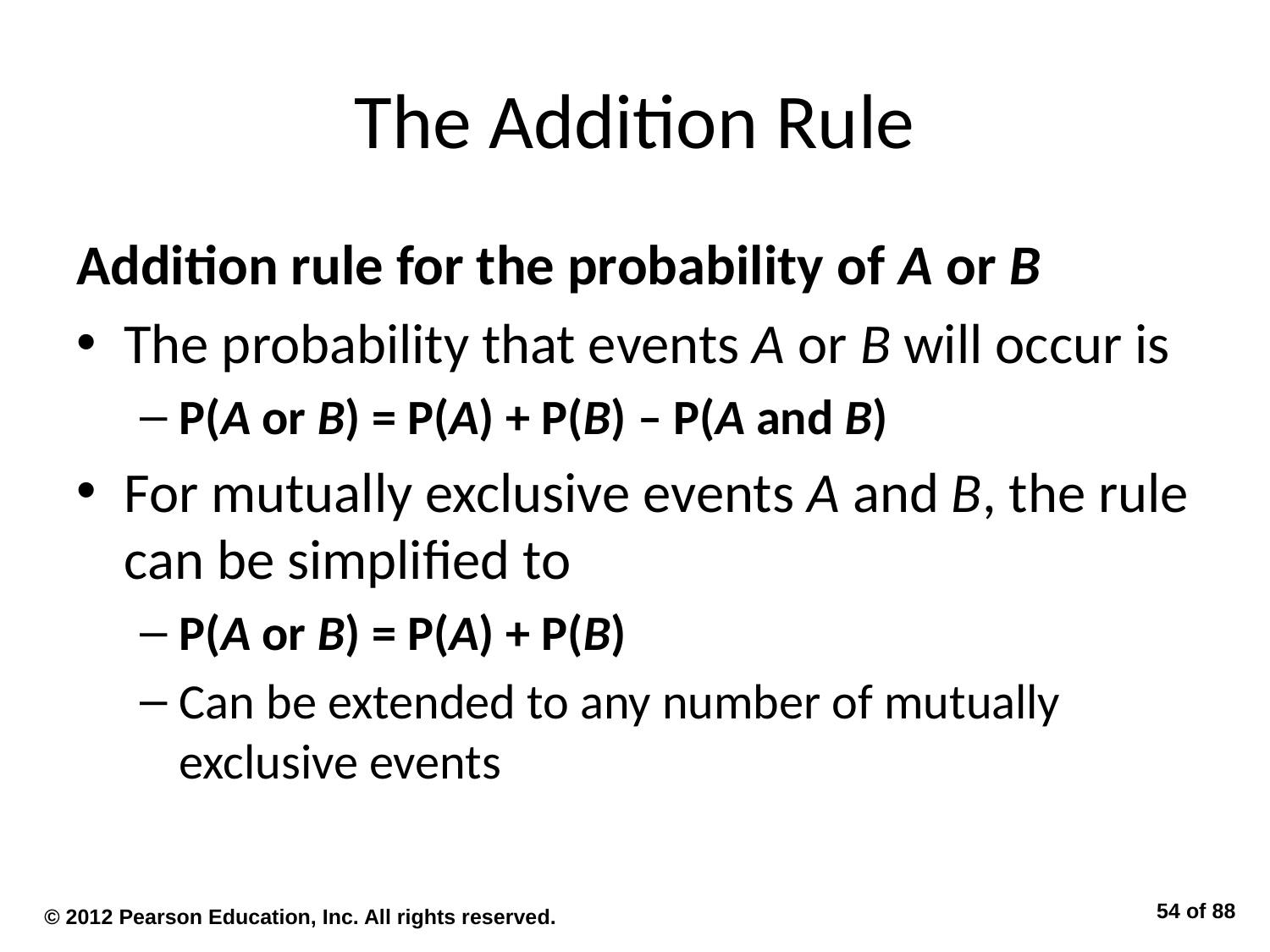

# The Addition Rule
Addition rule for the probability of A or B
The probability that events A or B will occur is
P(A or B) = P(A) + P(B) – P(A and B)
For mutually exclusive events A and B, the rule can be simplified to
P(A or B) = P(A) + P(B)
Can be extended to any number of mutually exclusive events
© 2012 Pearson Education, Inc. All rights reserved.
54 of 88